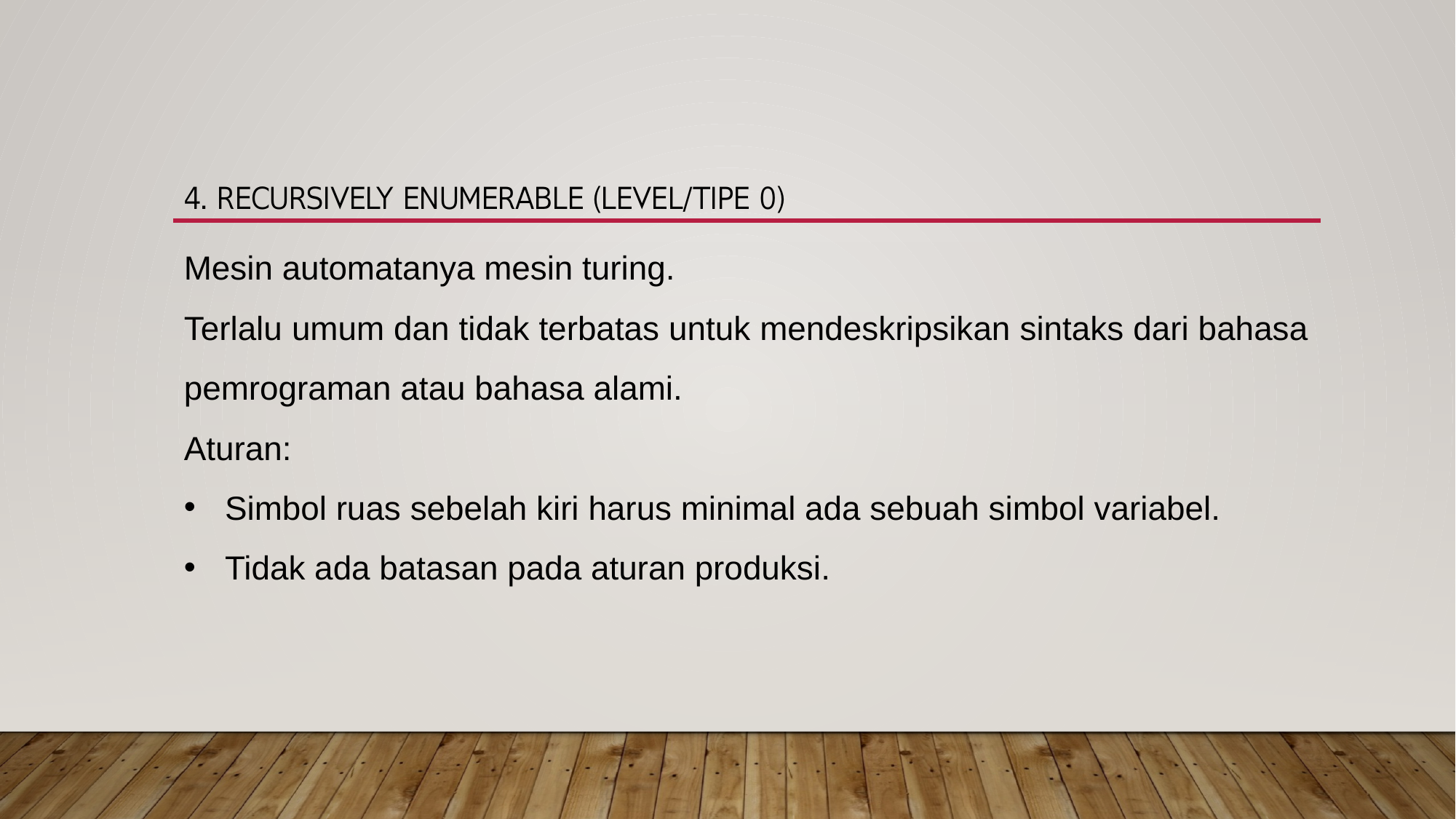

# 4. Recursively Enumerable (Level/Tipe 0)
Mesin automatanya mesin turing.
Terlalu umum dan tidak terbatas untuk mendeskripsikan sintaks dari bahasa pemrograman atau bahasa alami.
Aturan:
Simbol ruas sebelah kiri harus minimal ada sebuah simbol variabel.
Tidak ada batasan pada aturan produksi.